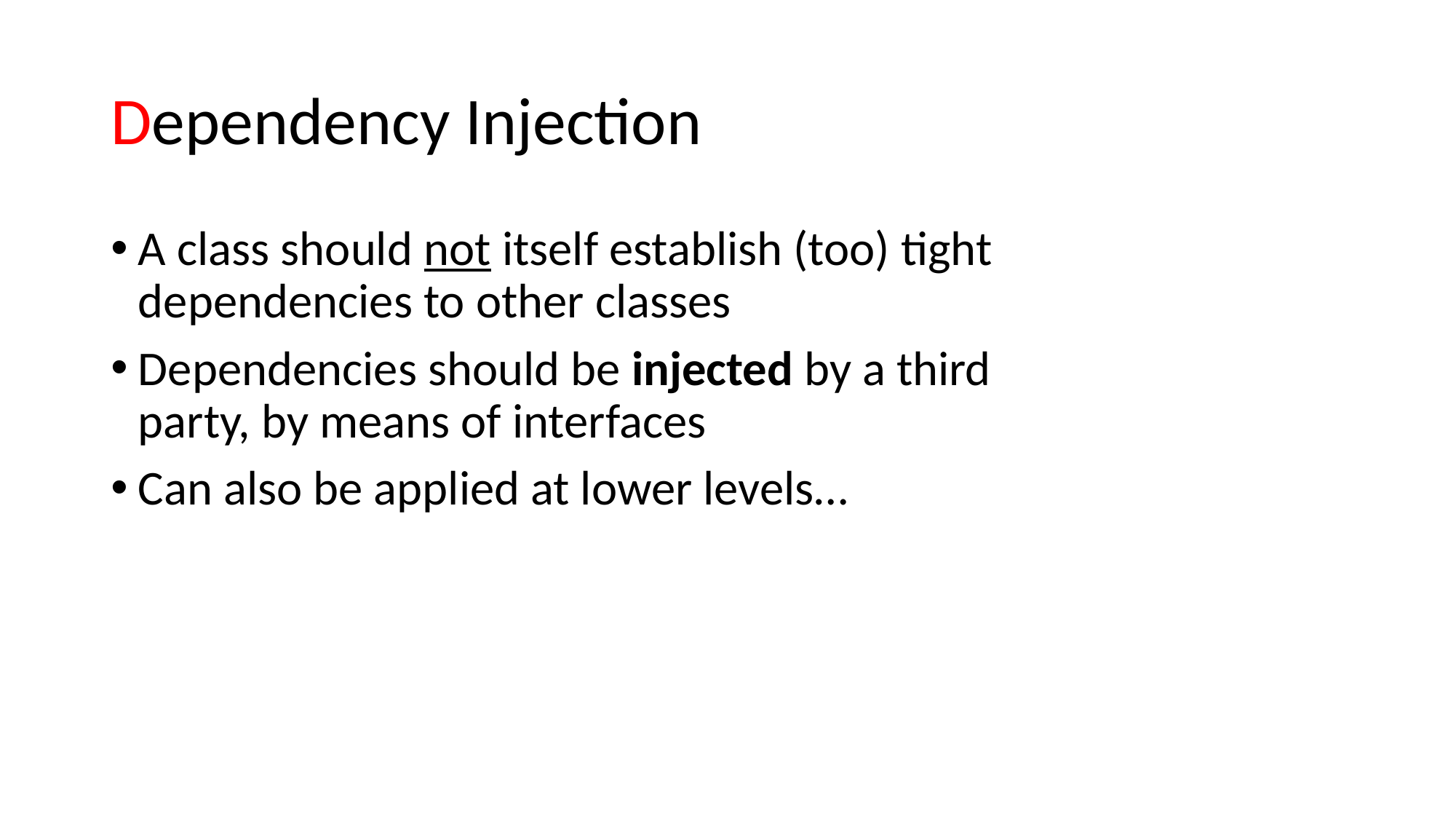

# Dependency Injection
A class should not itself establish (too) tight dependencies to other classes
Dependencies should be injected by a third party, by means of interfaces
Can also be applied at lower levels…